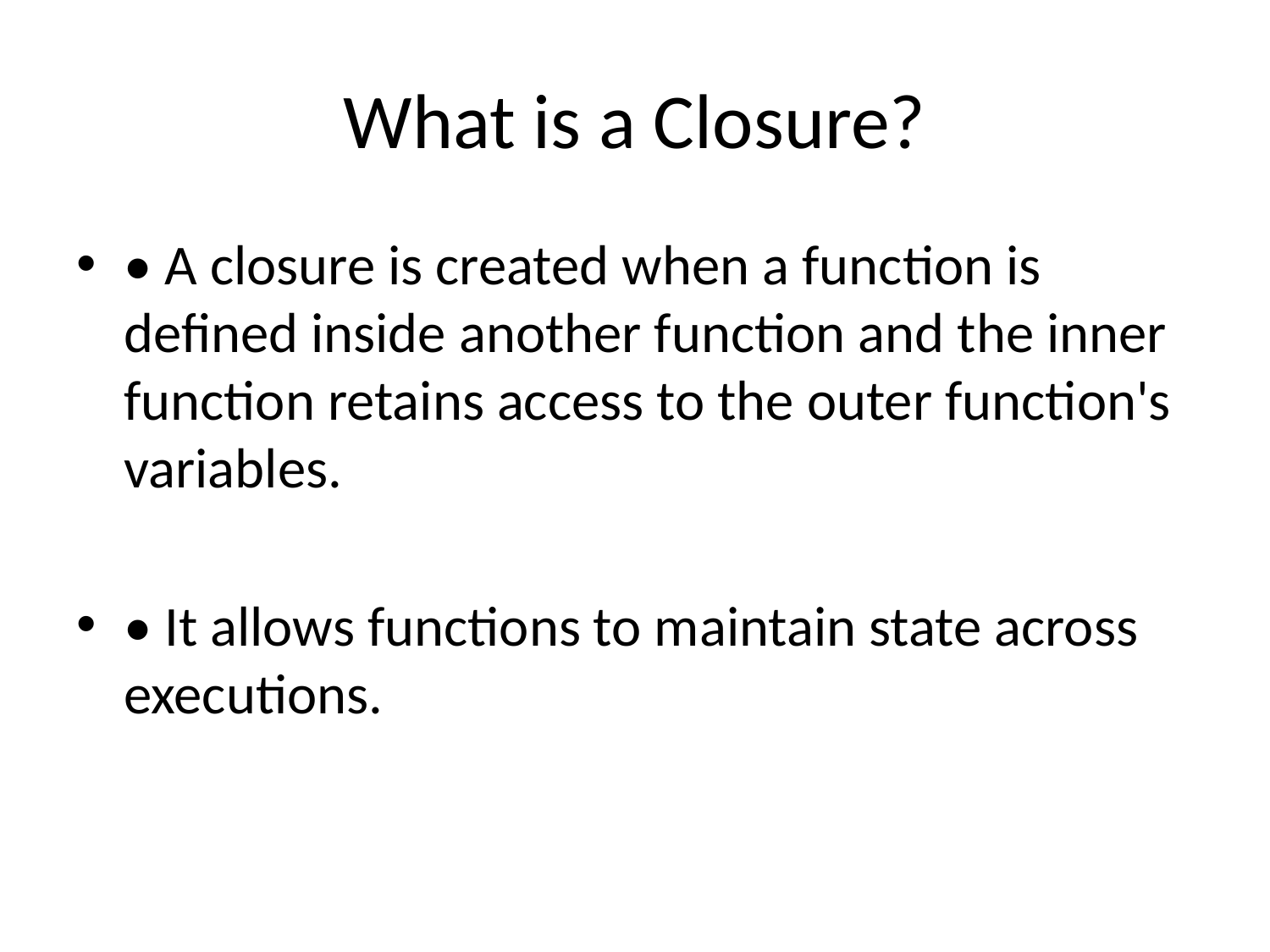

# What is a Closure?
• A closure is created when a function is defined inside another function and the inner function retains access to the outer function's variables.

• It allows functions to maintain state across executions.